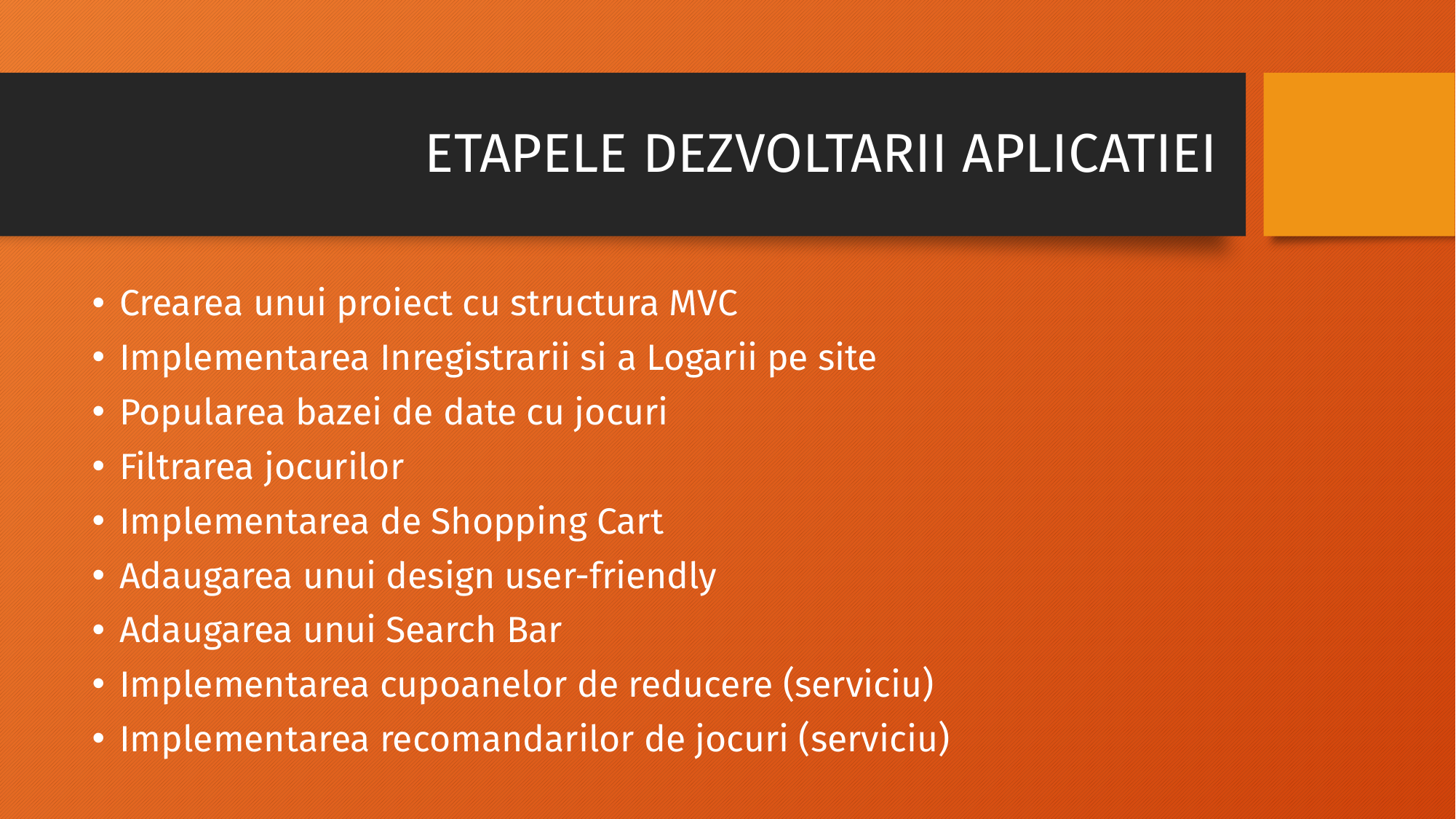

# ETAPELE DEZVOLTARII APLICATIEI
Crearea unui proiect cu structura MVC
Implementarea Inregistrarii si a Logarii pe site
Popularea bazei de date cu jocuri
Filtrarea jocurilor
Implementarea de Shopping Cart
Adaugarea unui design user-friendly
Adaugarea unui Search Bar
Implementarea cupoanelor de reducere (serviciu)
Implementarea recomandarilor de jocuri (serviciu)